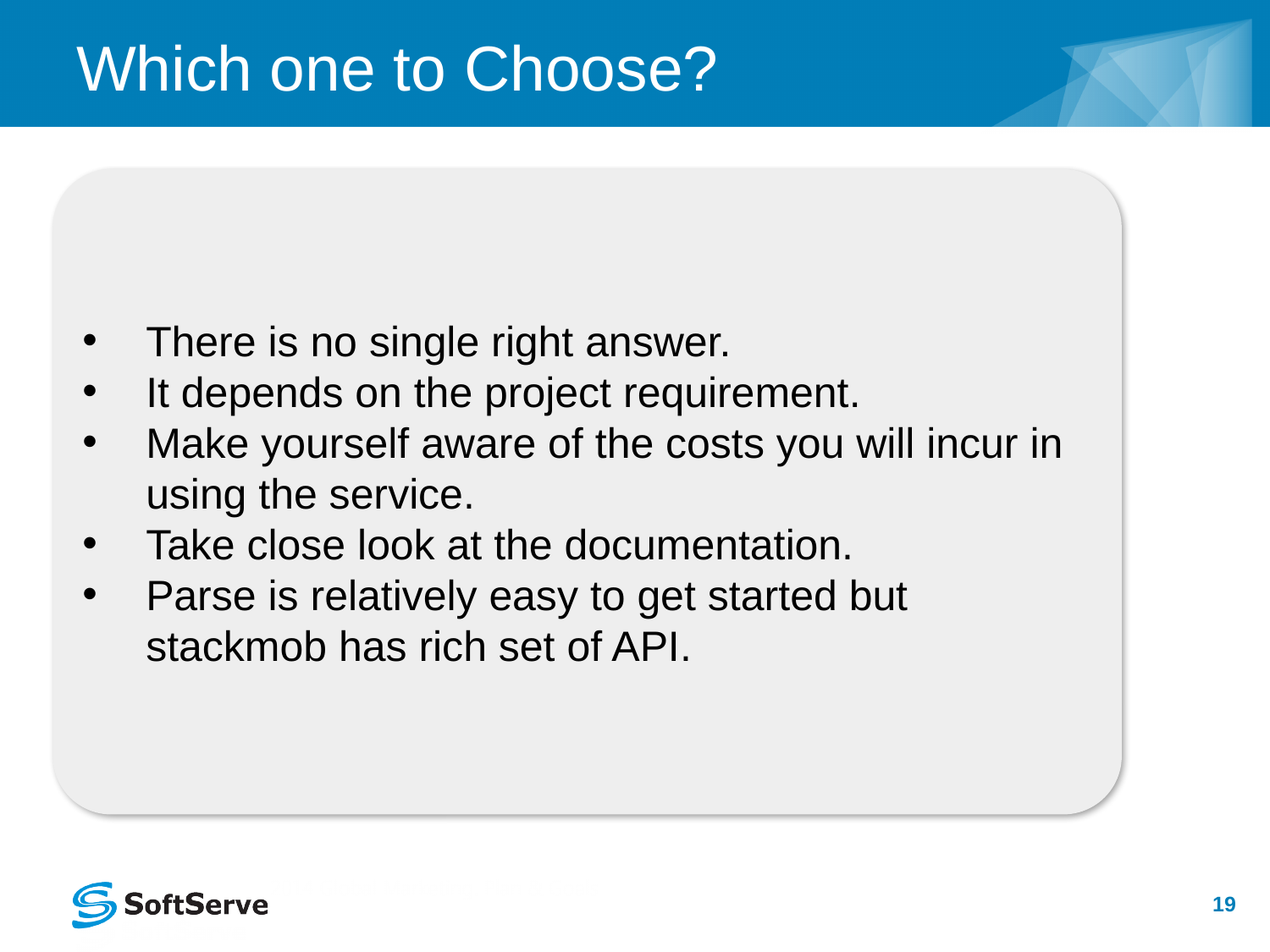

# Which one to Choose?
There is no single right answer.
It depends on the project requirement.
Make yourself aware of the costs you will incur in using the service.
Take close look at the documentation.
Parse is relatively easy to get started but stackmob has rich set of API.
19